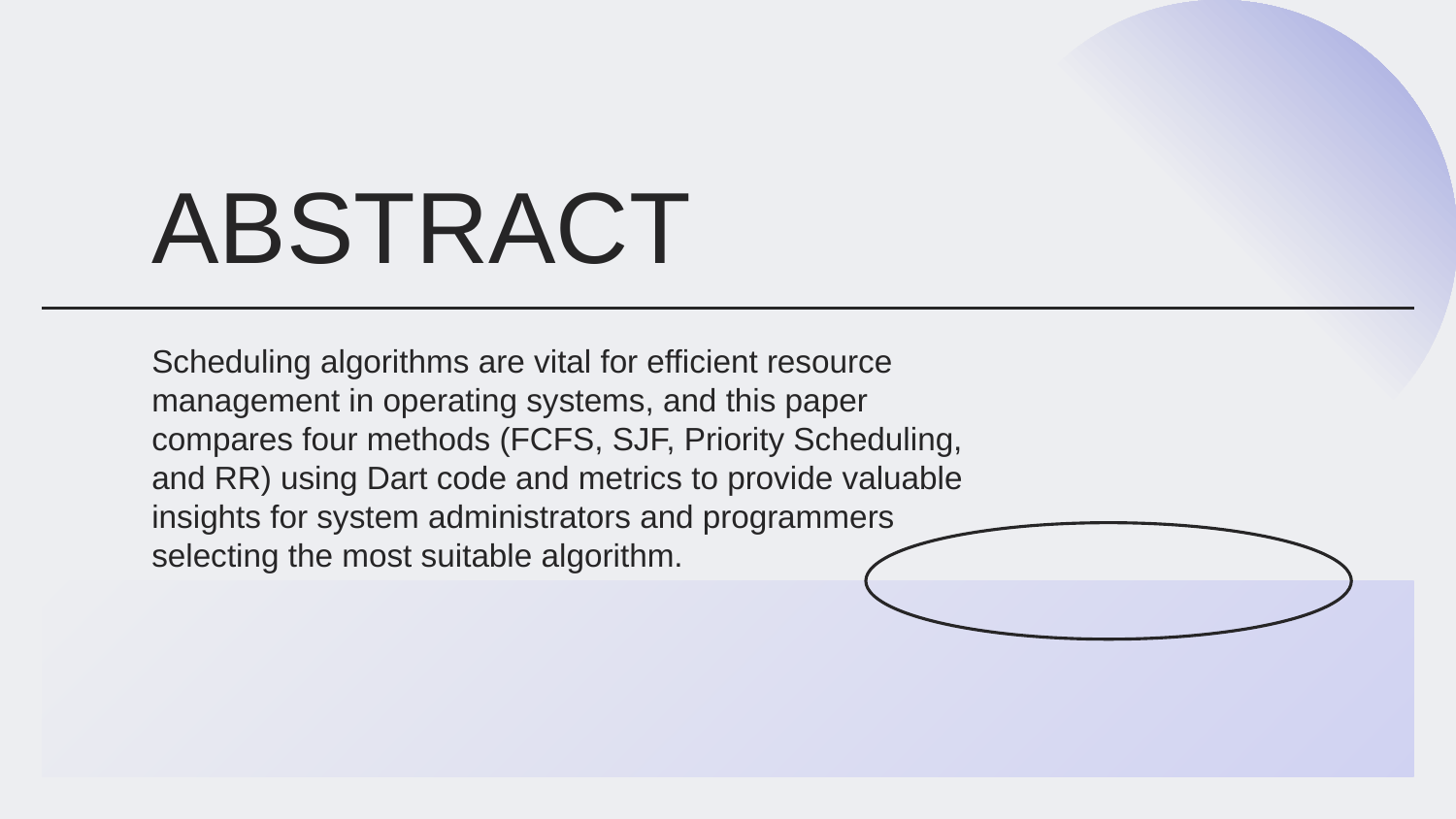

# ABSTRACT
Scheduling algorithms are vital for efficient resource management in operating systems, and this paper compares four methods (FCFS, SJF, Priority Scheduling, and RR) using Dart code and metrics to provide valuable insights for system administrators and programmers selecting the most suitable algorithm.